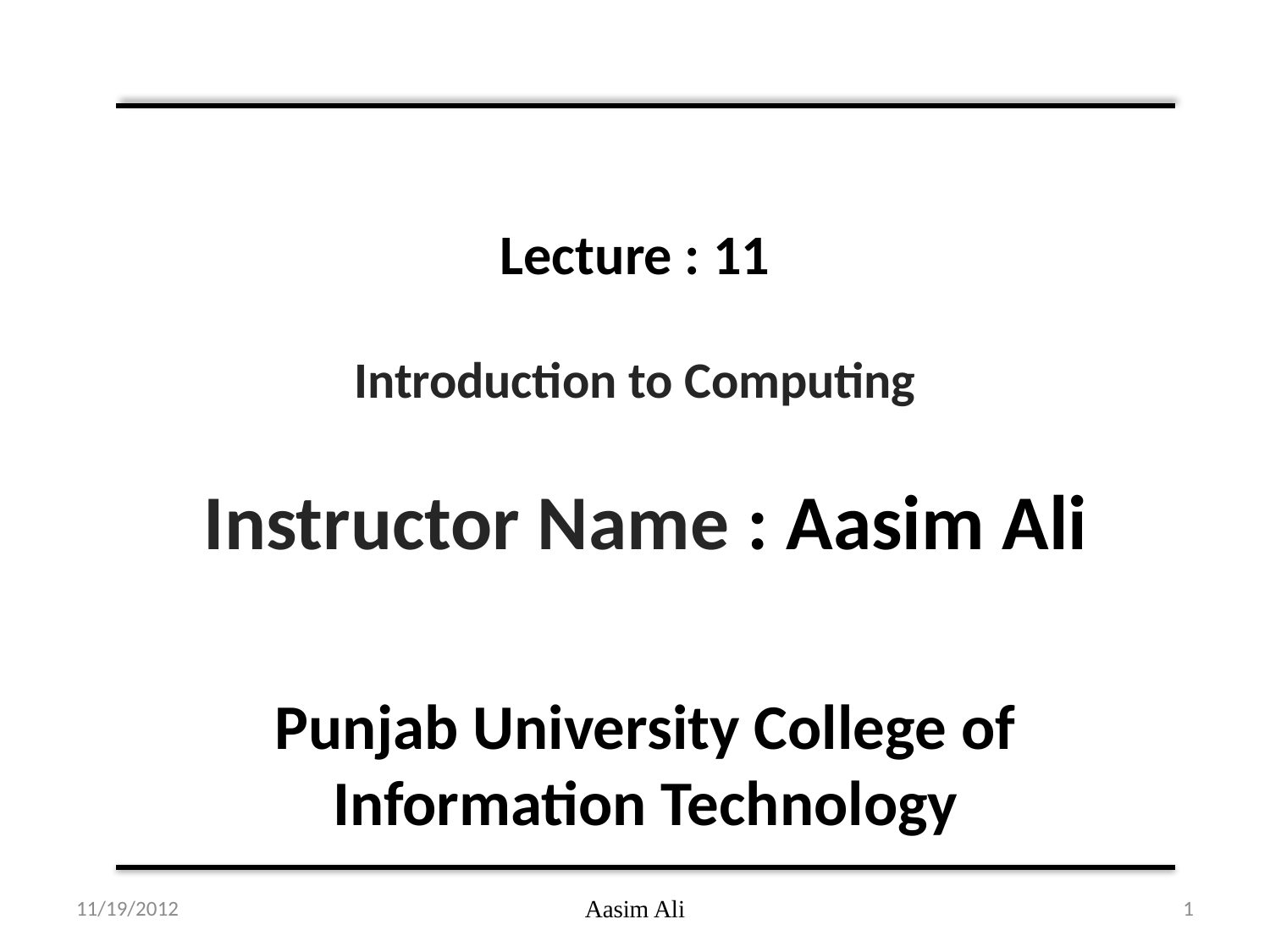

# Lecture : 11 Introduction to Computing
Instructor Name : Aasim Ali

Punjab University College of Information Technology
11/19/2012
Aasim Ali
1